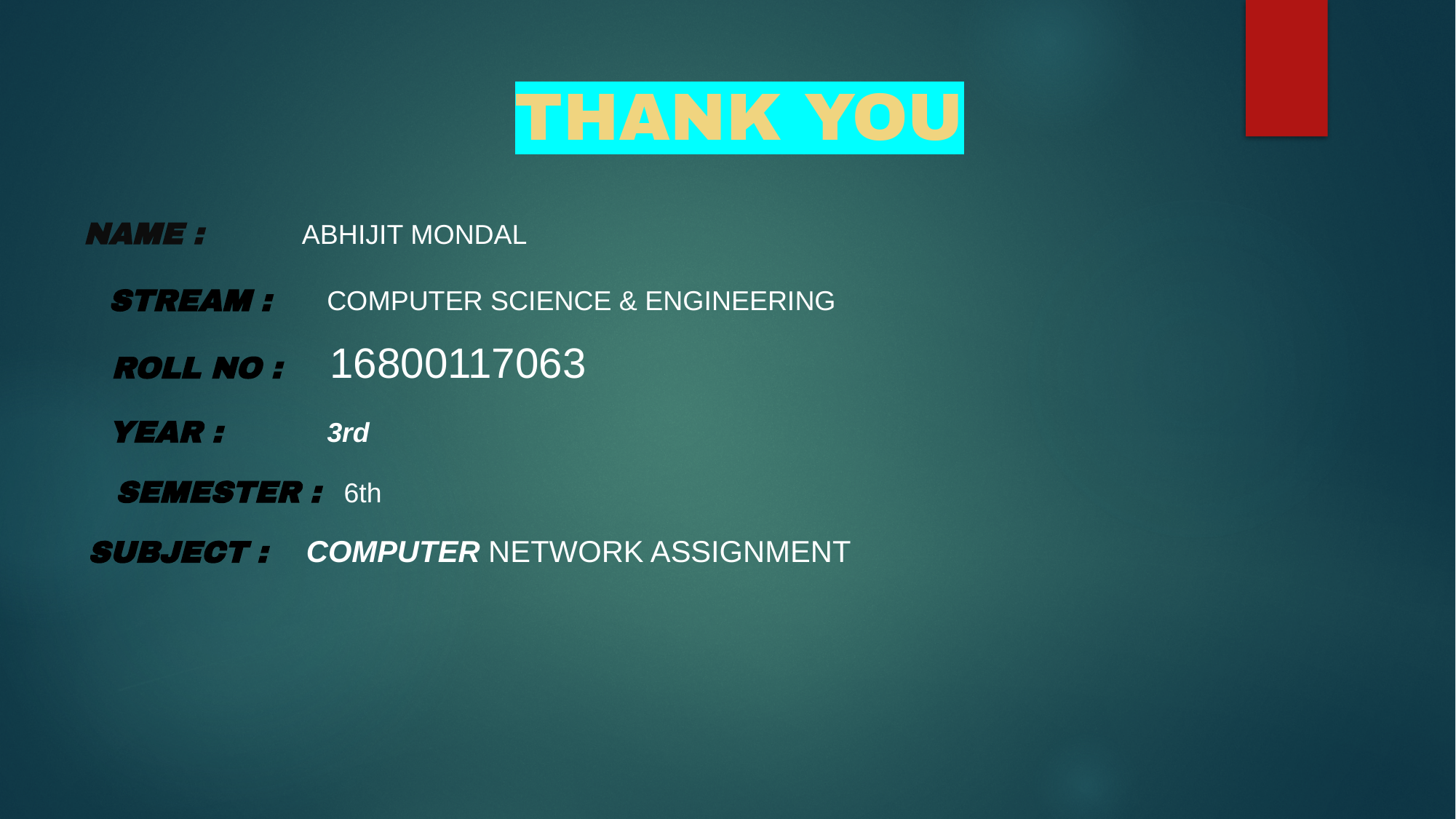

THANK YOU
NAME : 	ABHIJIT MONDAL
STREAM : 	COMPUTER SCIENCE & ENGINEERING
ROLL NO : 	16800117063
YEAR :	3rd
SEMESTER : 	 6th
SUBJECT : 	COMPUTER NETWORK ASSIGNMENT